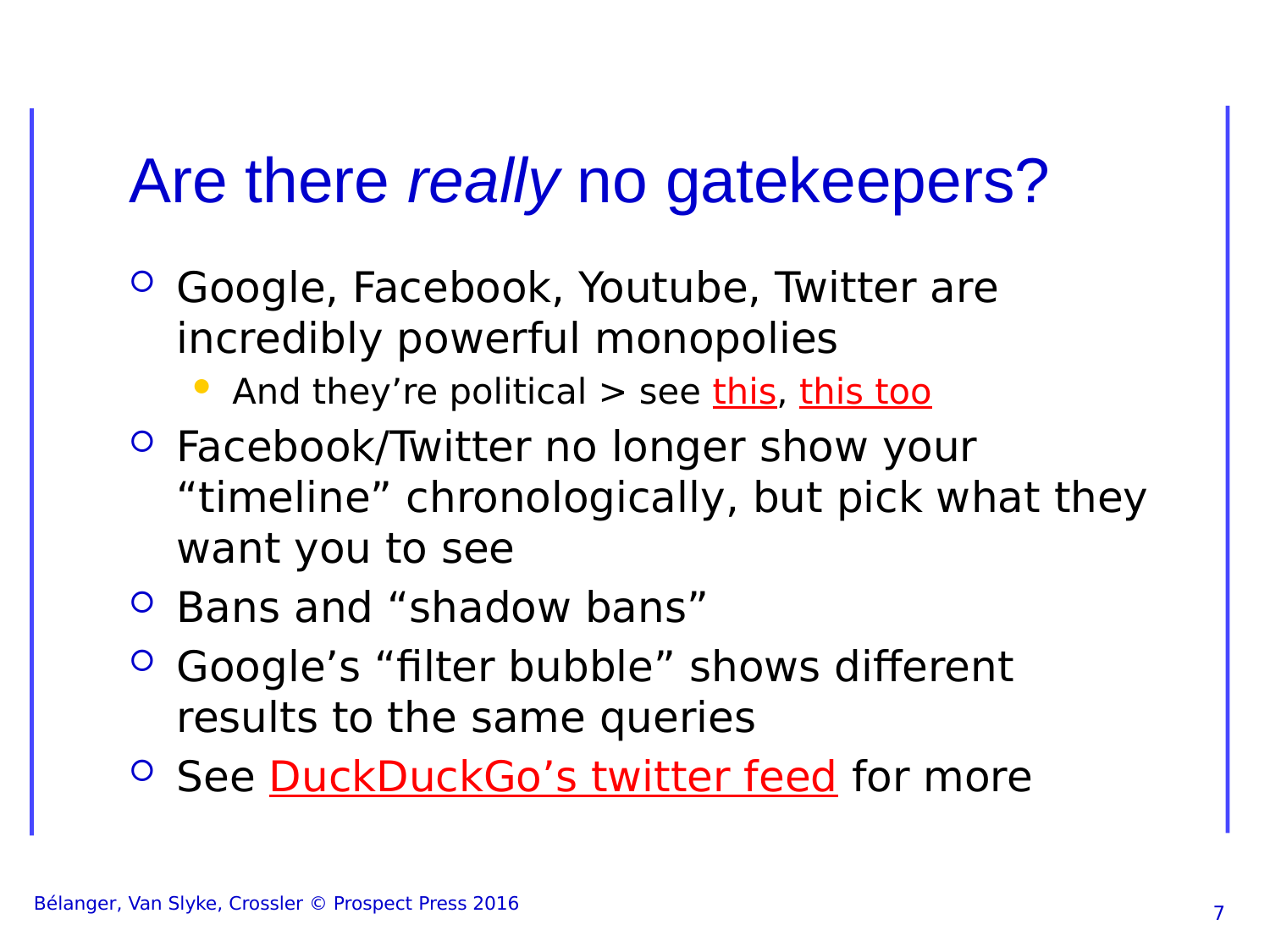

# Are there really no gatekeepers?
Google, Facebook, Youtube, Twitter are incredibly powerful monopolies
And they’re political > see this, this too
Facebook/Twitter no longer show your “timeline” chronologically, but pick what they want you to see
Bans and “shadow bans”
Google’s “filter bubble” shows different results to the same queries
See DuckDuckGo’s twitter feed for more

Bélanger, Van Slyke, Crossler © Prospect Press 2016
7